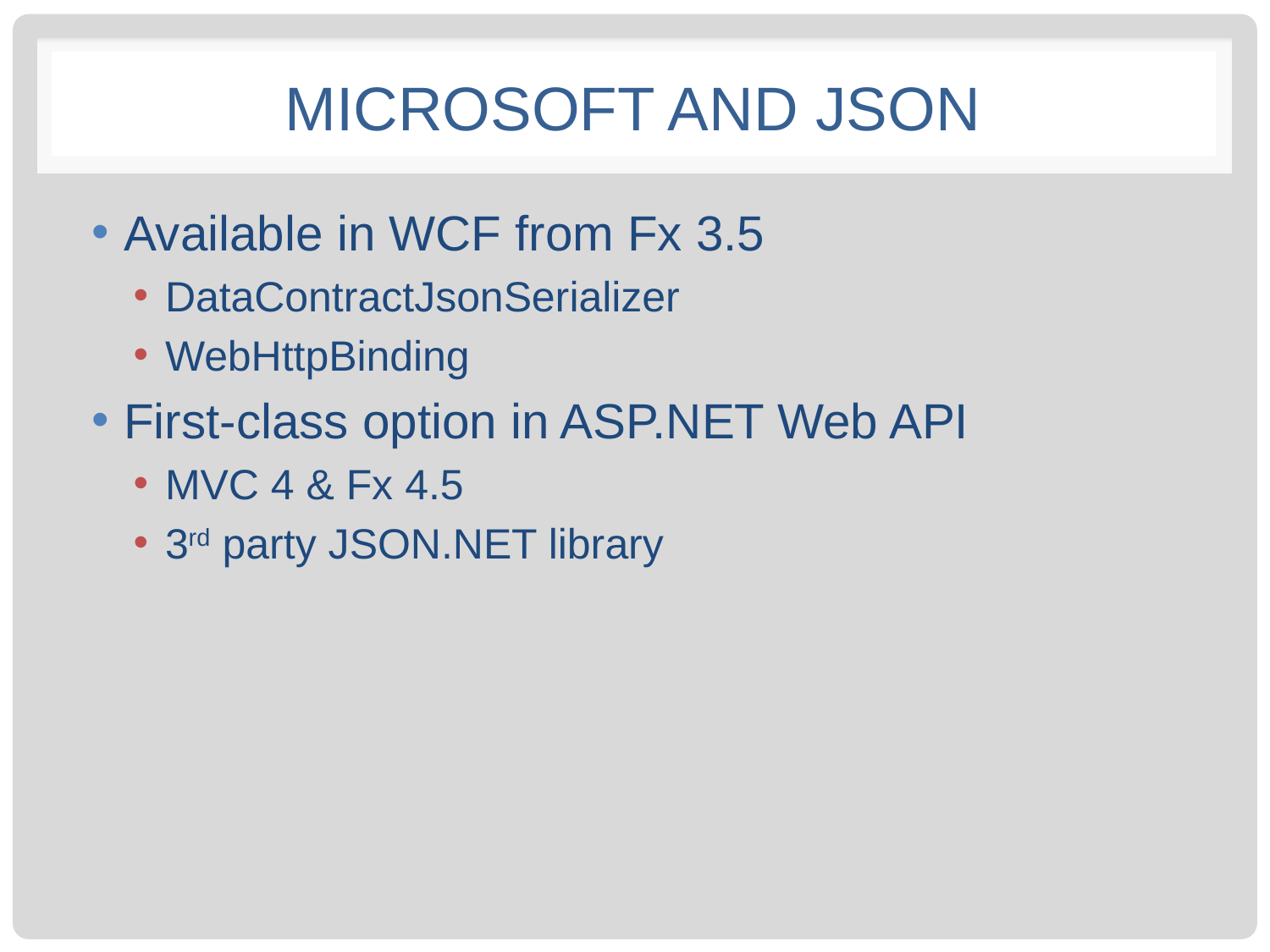

# Microsoft and JSON
Available in WCF from Fx 3.5
DataContractJsonSerializer
WebHttpBinding
First-class option in ASP.NET Web API
MVC 4 & Fx 4.5
3rd party JSON.NET library